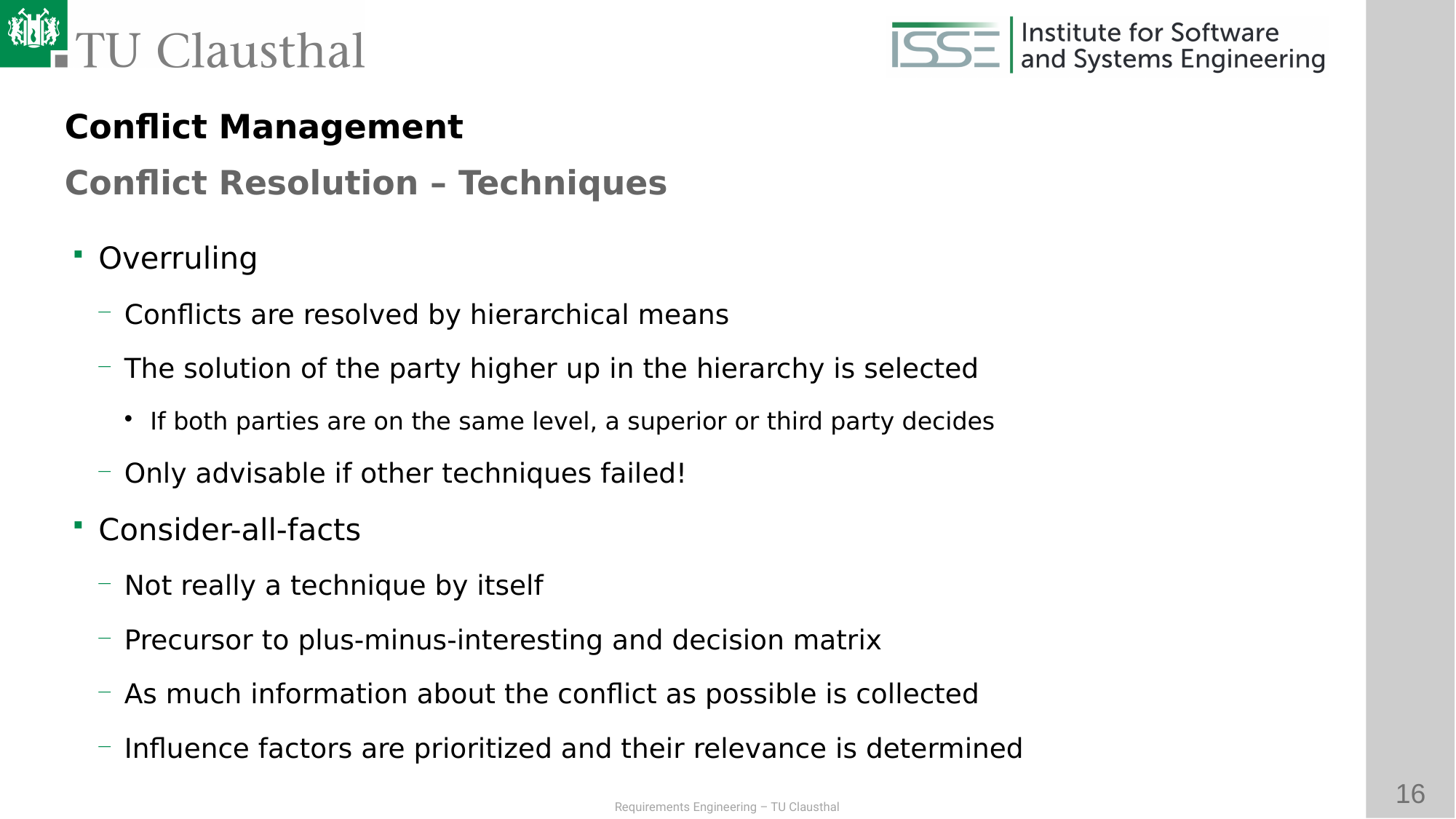

Conflict Management
Conflict Resolution – Techniques

# Overruling
Conflicts are resolved by hierarchical means
The solution of the party higher up in the hierarchy is selected
If both parties are on the same level, a superior or third party decides
Only advisable if other techniques failed!
Consider-all-facts
Not really a technique by itself
Precursor to plus-minus-interesting and decision matrix
As much information about the conflict as possible is collected
Influence factors are prioritized and their relevance is determined